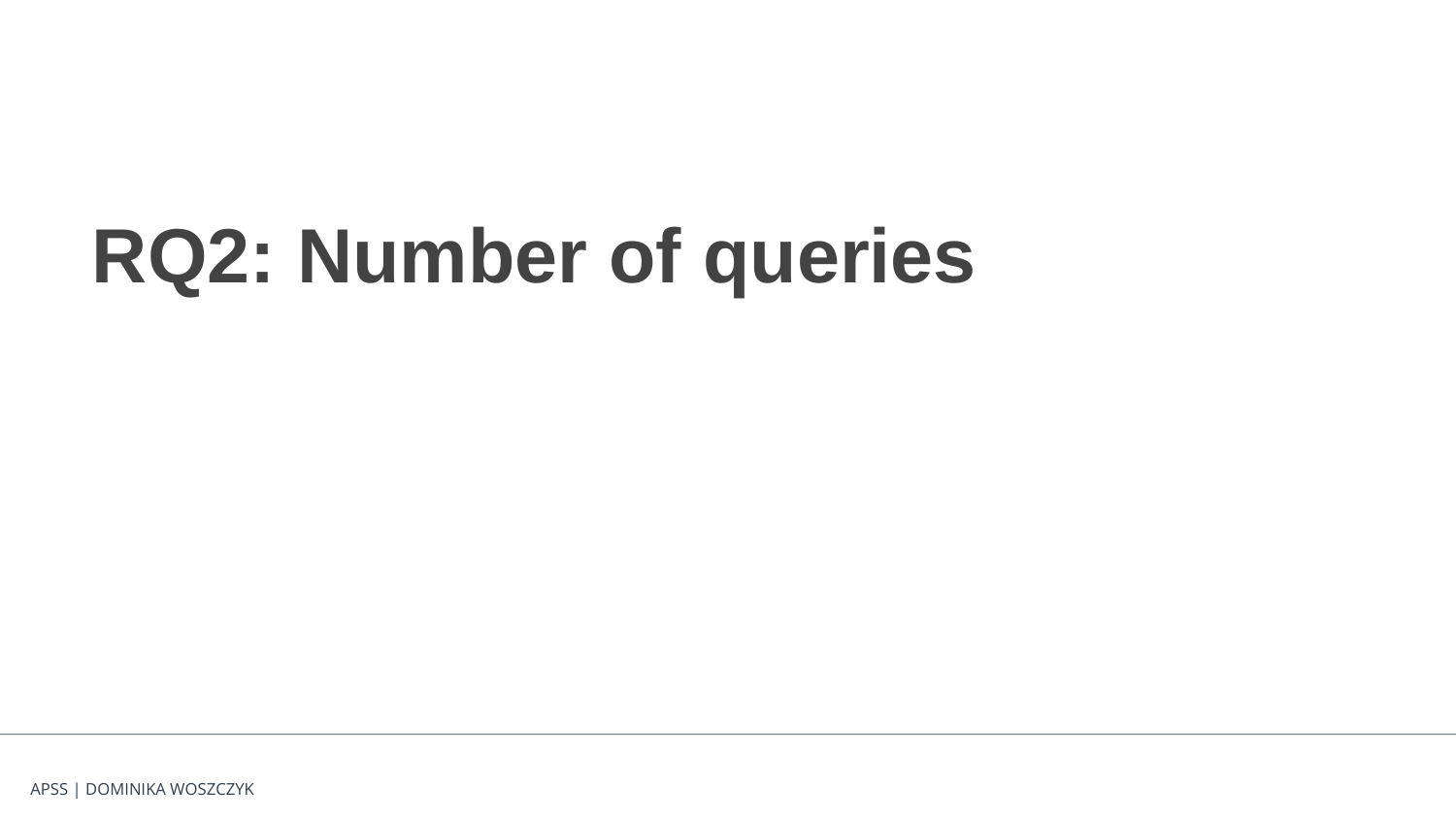

RQ2: Number of queries

APSS | DOMINIKA WOSZCZYK